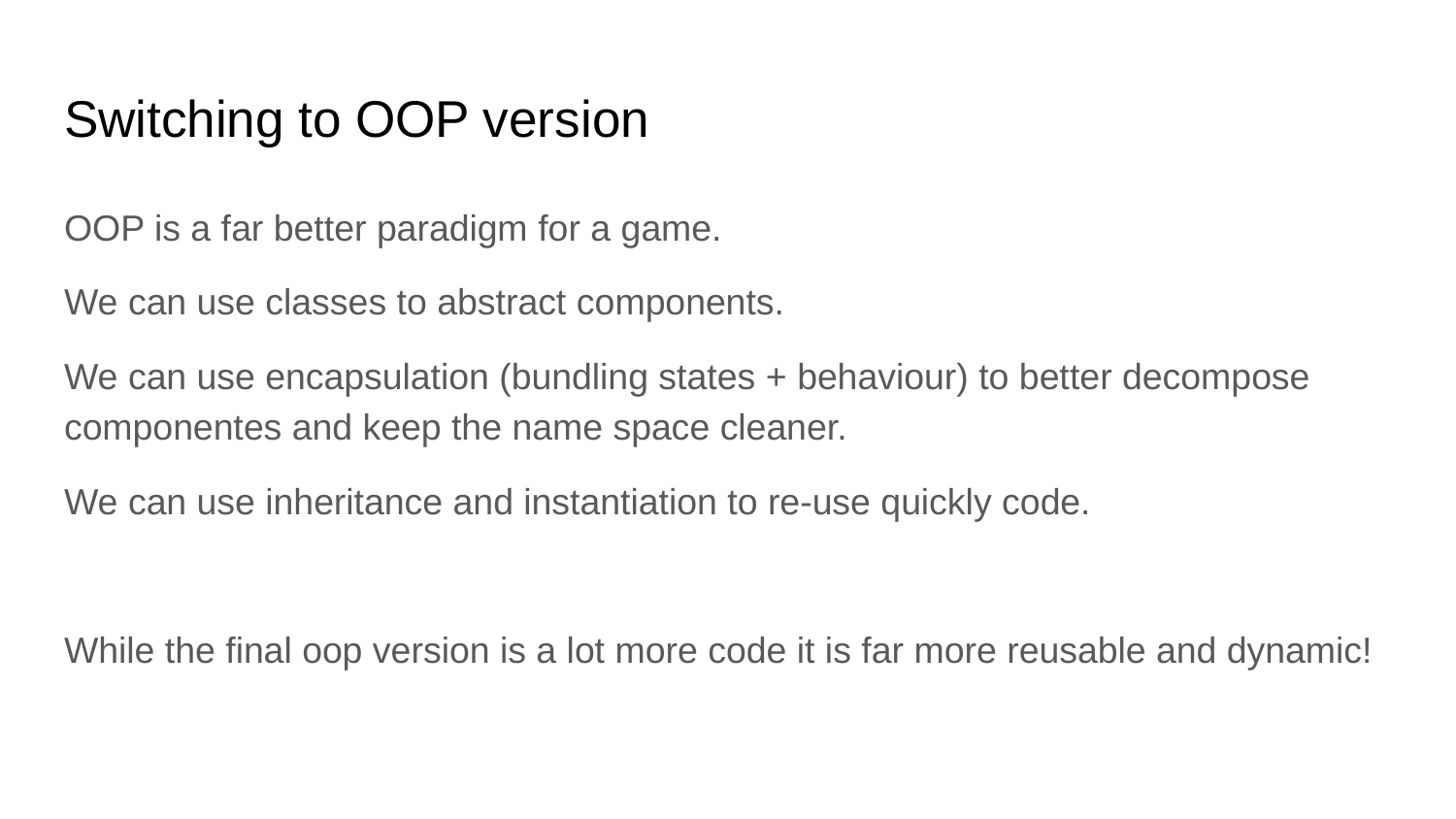

# Switching to OOP version
OOP is a far better paradigm for a game.
We can use classes to abstract components.
We can use encapsulation (bundling states + behaviour) to better decompose componentes and keep the name space cleaner.
We can use inheritance and instantiation to re-use quickly code.

While the final oop version is a lot more code it is far more reusable and dynamic!